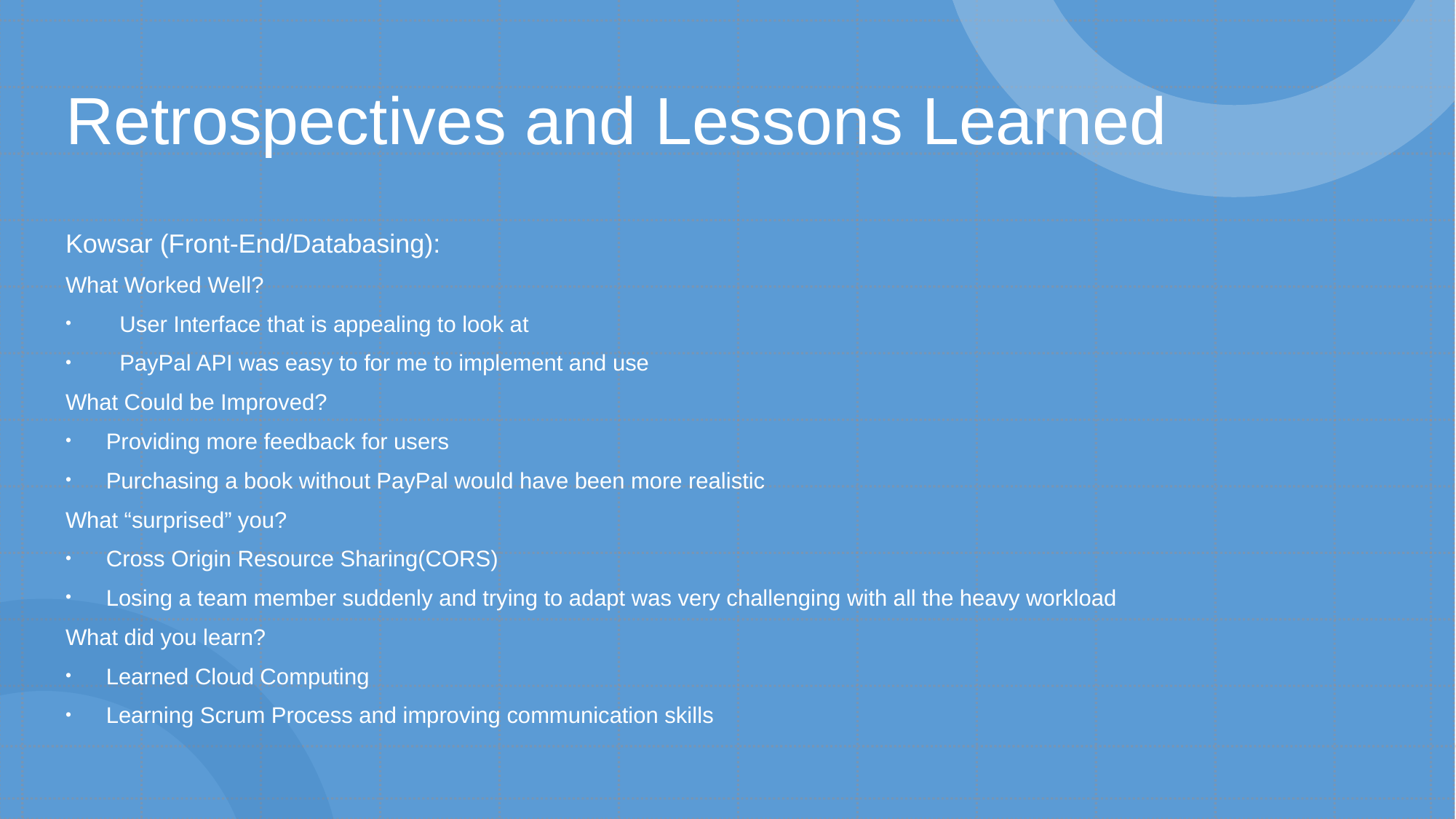

# Retrospectives and Lessons Learned
Kowsar (Front-End/Databasing):
What Worked Well?
User Interface that is appealing to look at
PayPal API was easy to for me to implement and use
What Could be Improved?
Providing more feedback for users
Purchasing a book without PayPal would have been more realistic
What “surprised” you?
Cross Origin Resource Sharing(CORS)
Losing a team member suddenly and trying to adapt was very challenging with all the heavy workload
What did you learn?
Learned Cloud Computing
Learning Scrum Process and improving communication skills